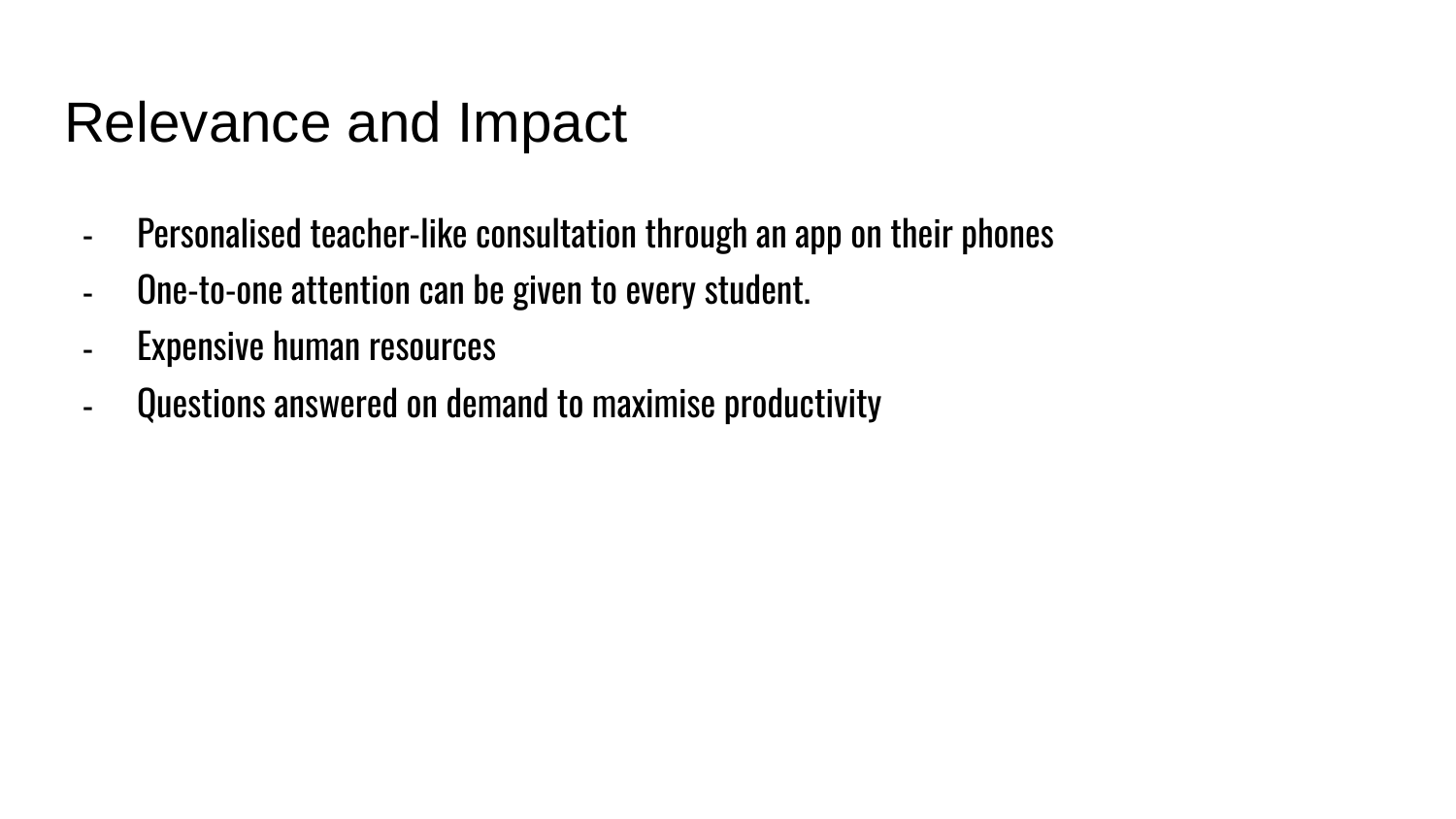

# Relevance and Impact
Personalised teacher-like consultation through an app on their phones
One-to-one attention can be given to every student.
Expensive human resources
Questions answered on demand to maximise productivity